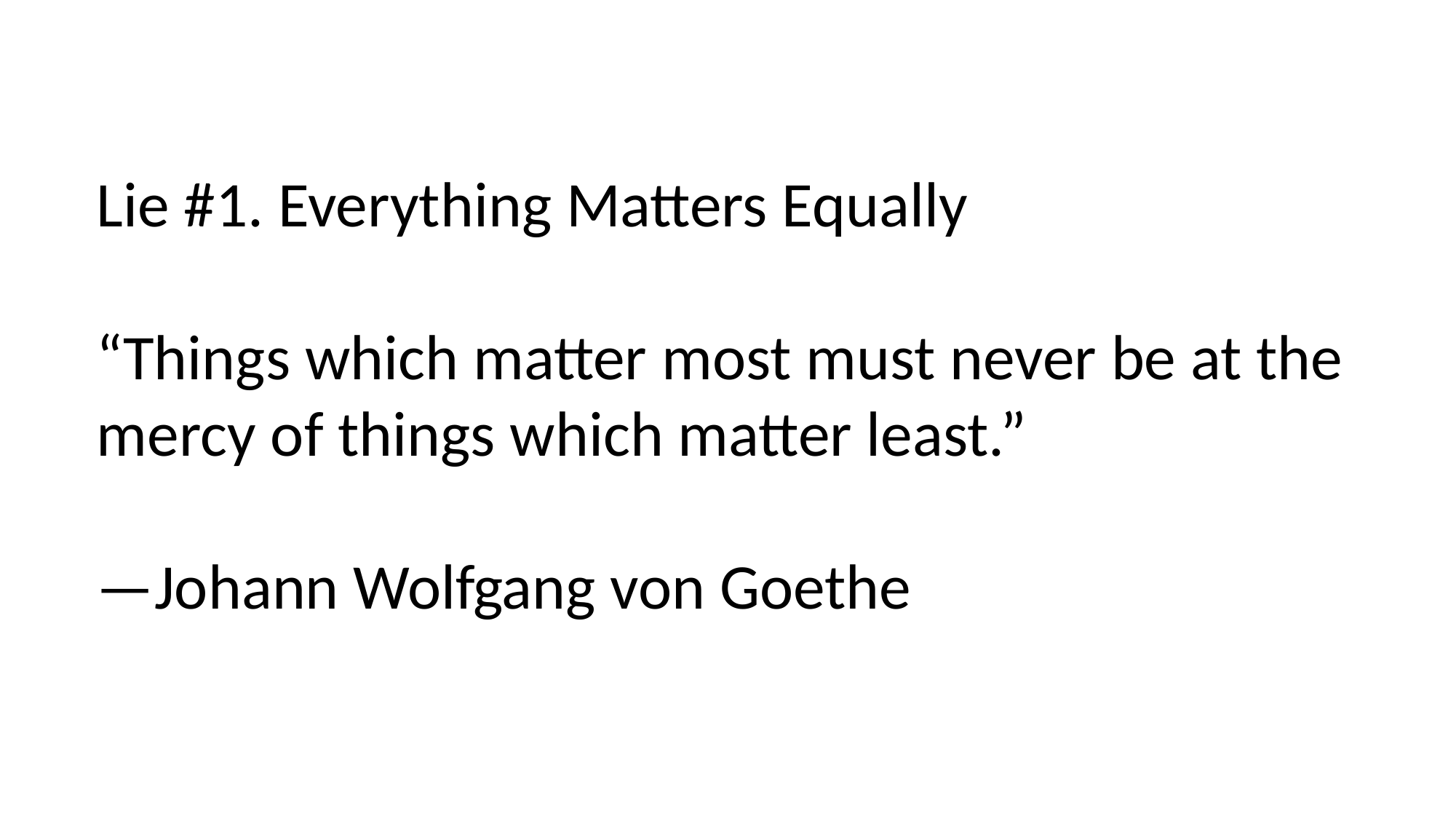

Lie #1. Everything Matters Equally

“Things which matter most must never be at the mercy of things which matter least.”

—Johann Wolfgang von Goethe